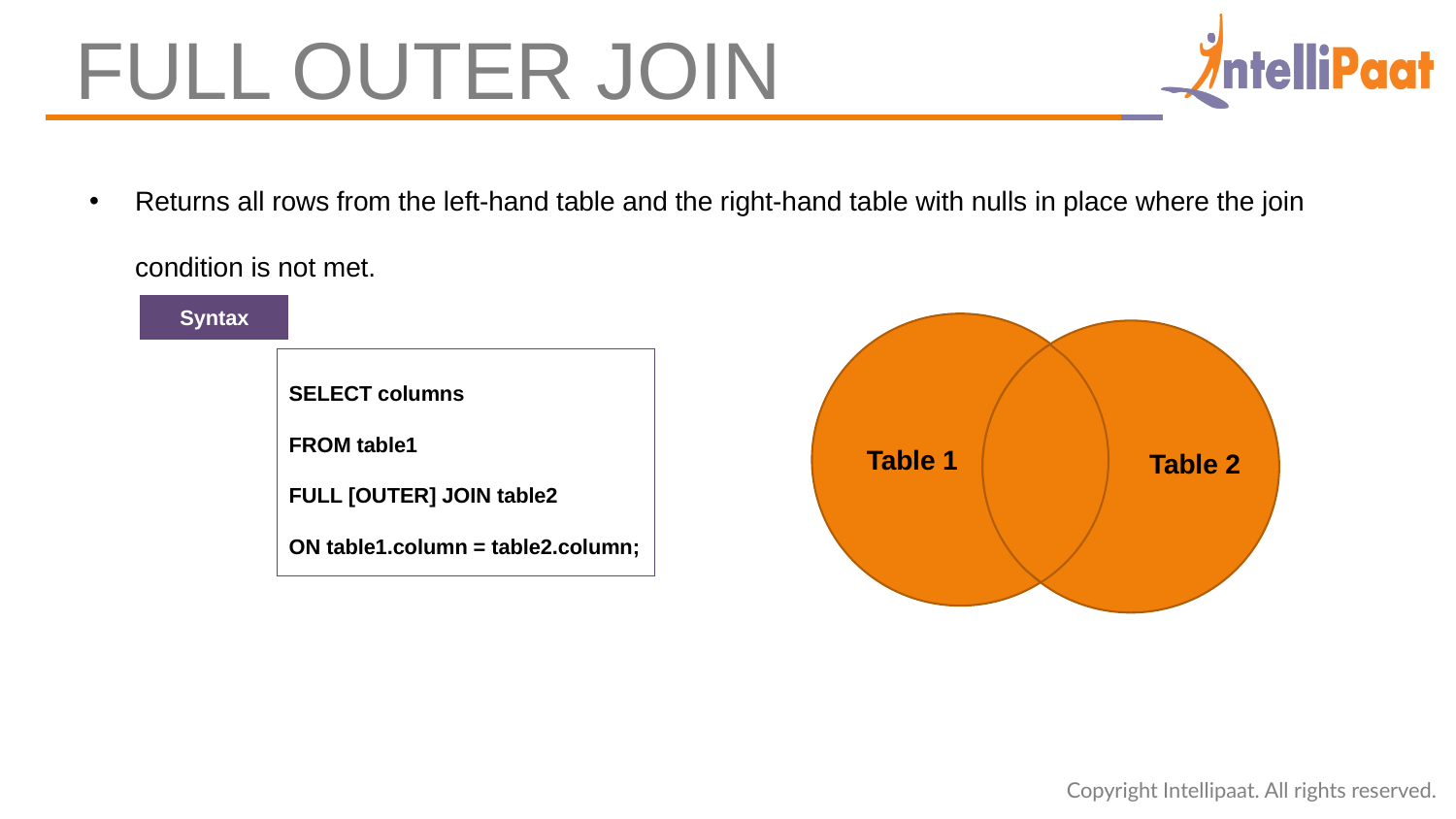

FULL OUTER JOIN
Returns all rows from the left-hand table and the right-hand table with nulls in place where the join condition is not met.
Syntax

Table 1
Table 2
SELECT columns
FROM table1
FULL [OUTER] JOIN table2
ON table1.column = table2.column;